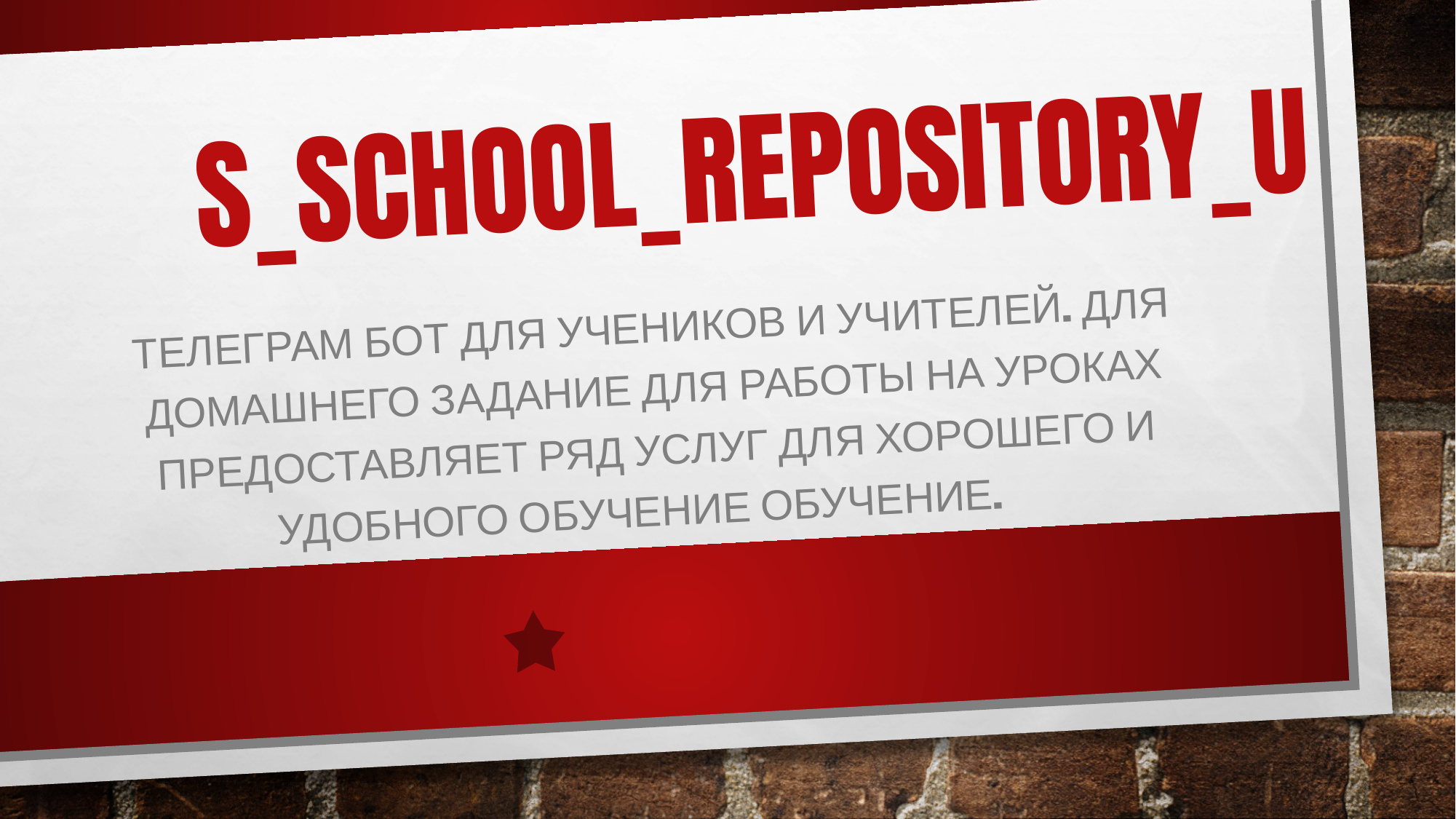

# S_School_Repository_U
Телеграм бот для учеников и учителей. Для домашнего задание для работы на уроках предоставляет ряд услуг для хорошего и удобного обучение обучение.